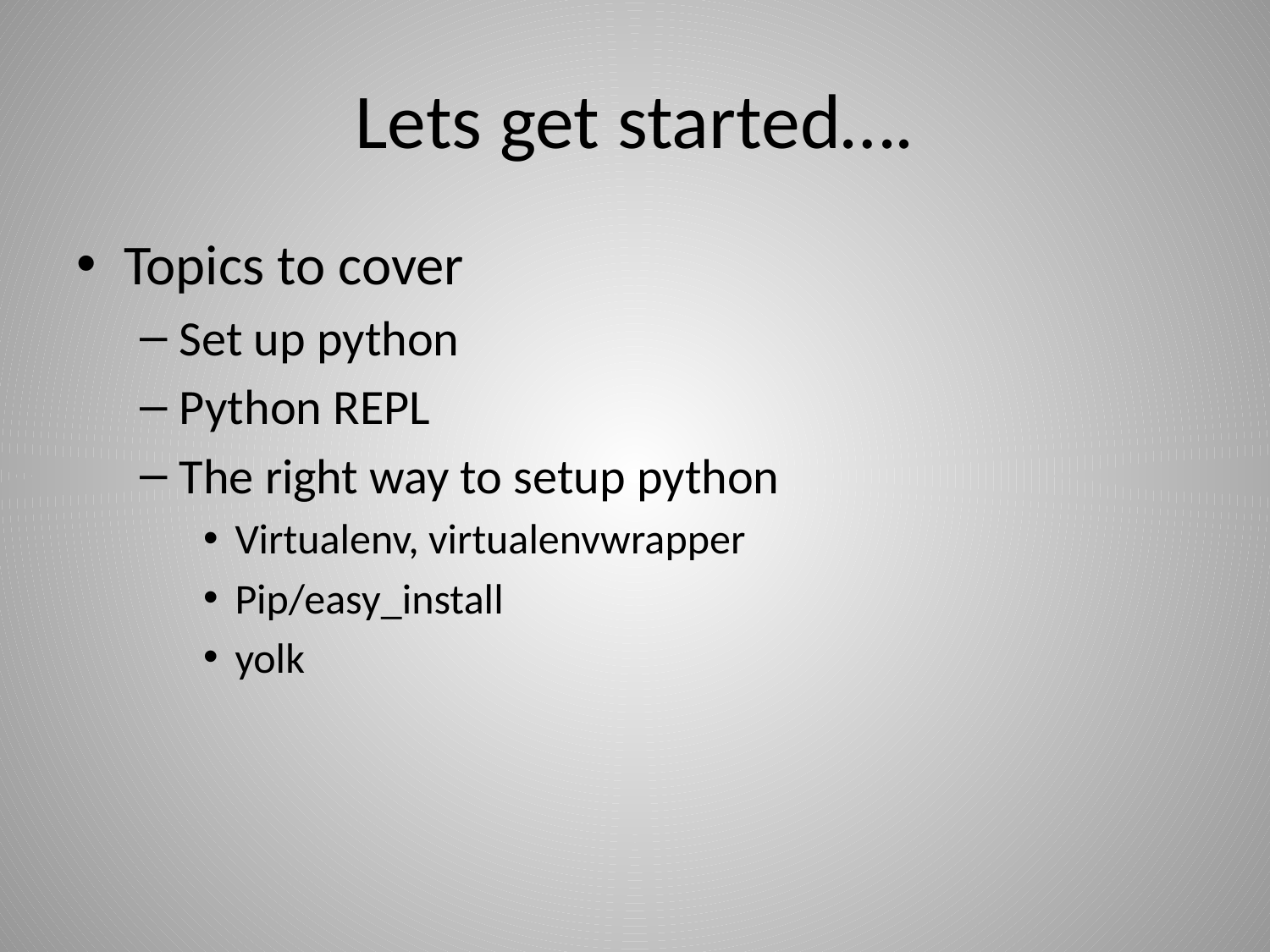

# Lets get started….
Topics to cover
Set up python
Python REPL
The right way to setup python
Virtualenv, virtualenvwrapper
Pip/easy_install
yolk